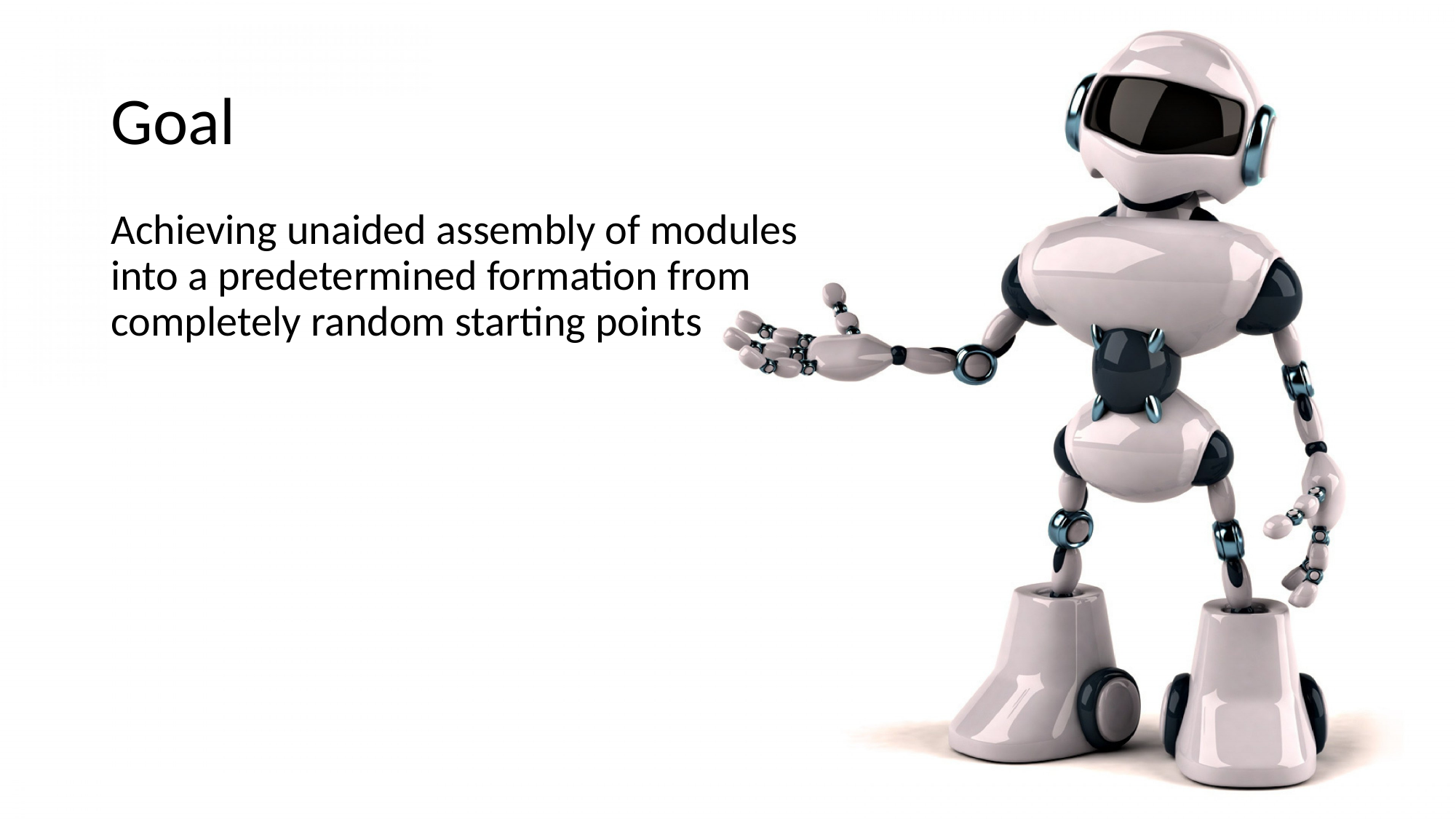

# Goal
Achieving unaided assembly of modules into a predetermined formation from completely random starting points